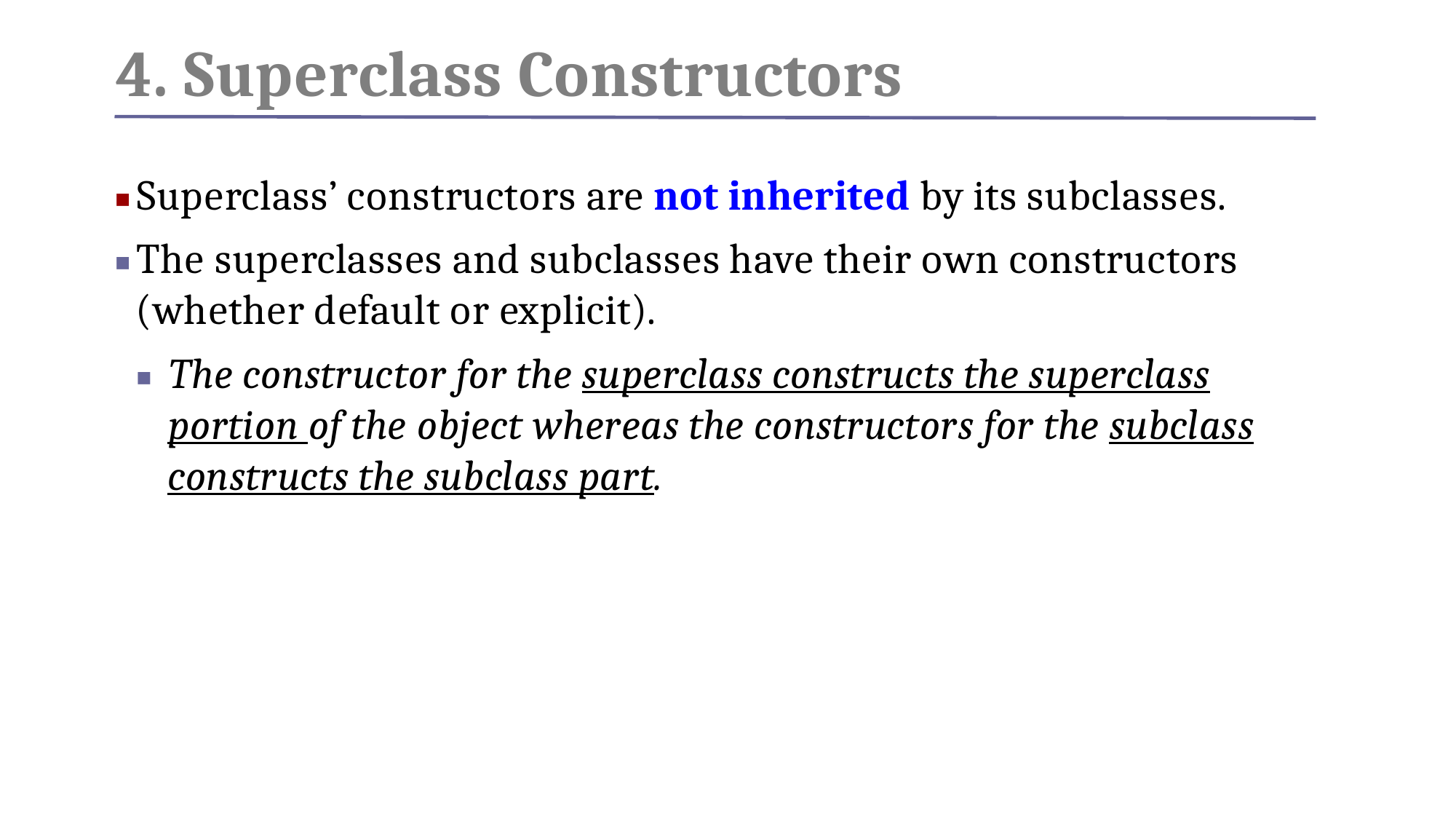

# 4. Superclass Constructors
Superclass’ constructors are not inherited by its subclasses.
The superclasses and subclasses have their own constructors (whether default or explicit).
The constructor for the superclass constructs the superclass portion of the object whereas the constructors for the subclass constructs the subclass part.